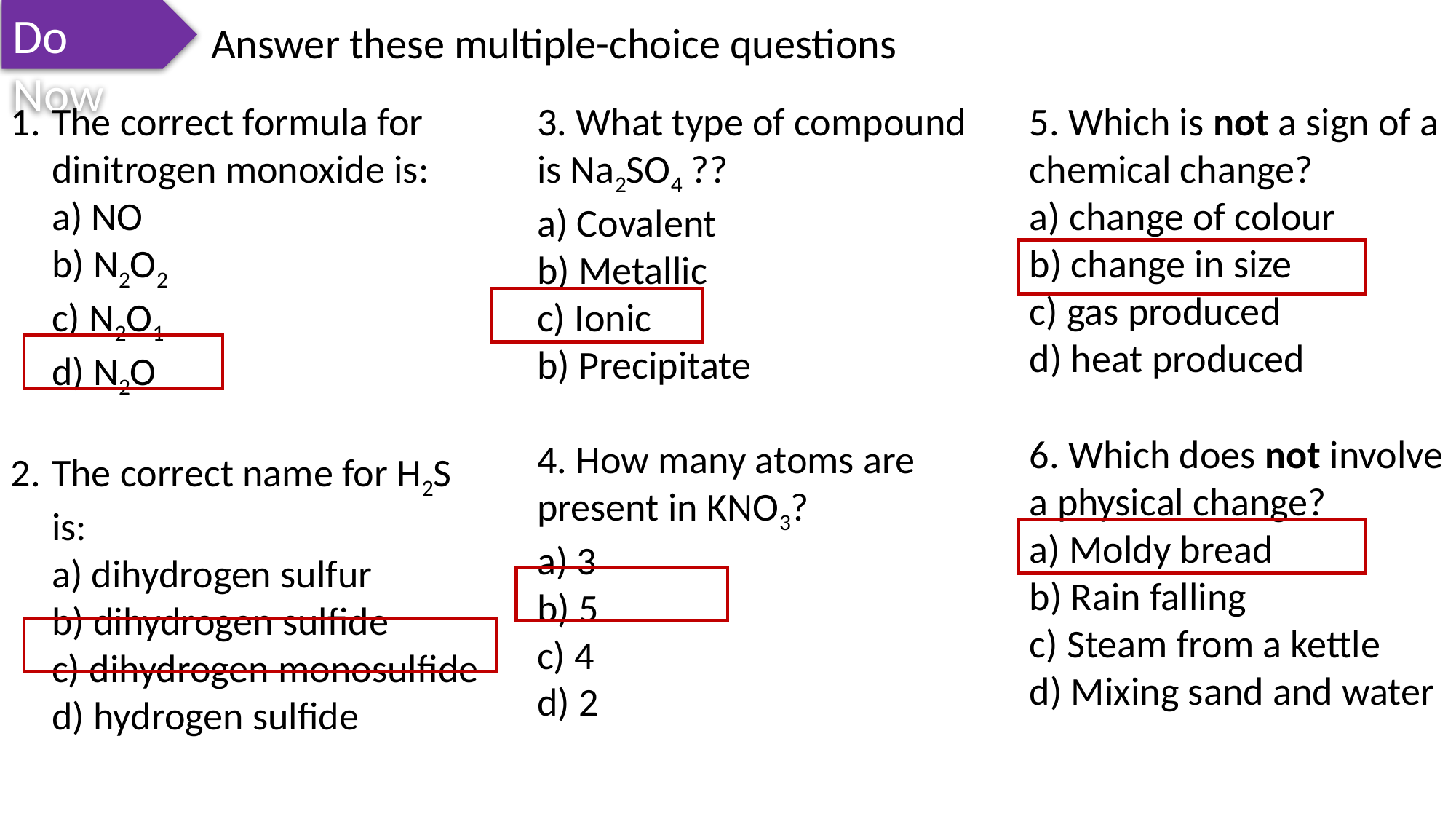

Do Now
Answer these multiple-choice questions
3. What type of compound
is Na2SO4 ??
a) Covalent
b) Metallic
c) Ionic
b) Precipitate

4. How many atoms are present in KNO3?
a) 3
b) 5
c) 4
d) 2
The correct formula for
dinitrogen monoxide is:
a) NO
b) N2O2
c) N2O1
d) N2O

The correct name for H2S is:
a) dihydrogen sulfur
b) dihydrogen sulfide
c) dihydrogen monosulfide
d) hydrogen sulfide
5. Which is not a sign of a chemical change?
a) change of colour
b) change in size
c) gas produced
d) heat produced

6. Which does not involve a physical change?
a) Moldy bread
b) Rain falling
c) Steam from a kettle
d) Mixing sand and water